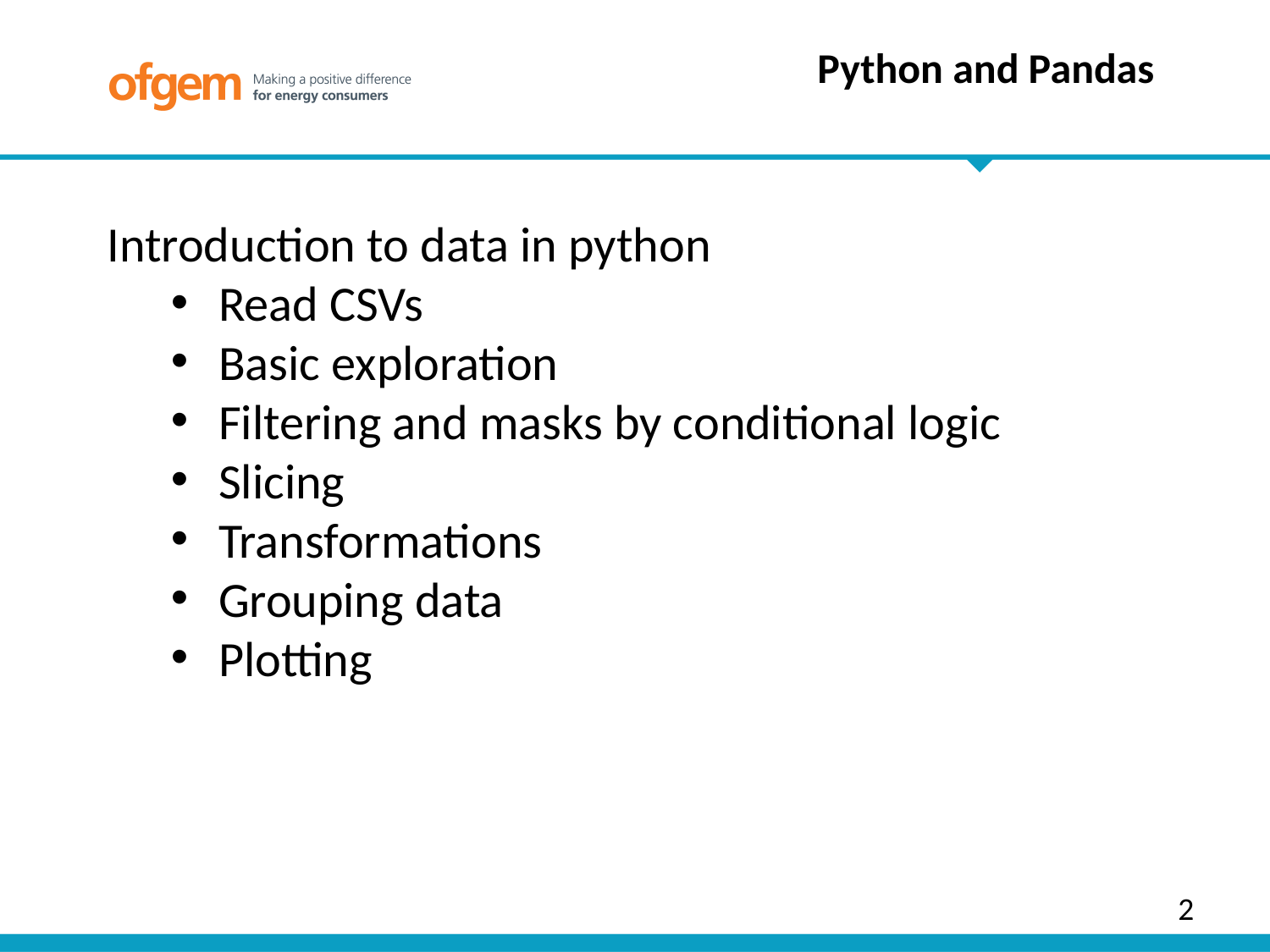

Python and Pandas
Introduction to data in python
Read CSVs
Basic exploration
Filtering and masks by conditional logic
Slicing
Transformations
Grouping data
Plotting
2